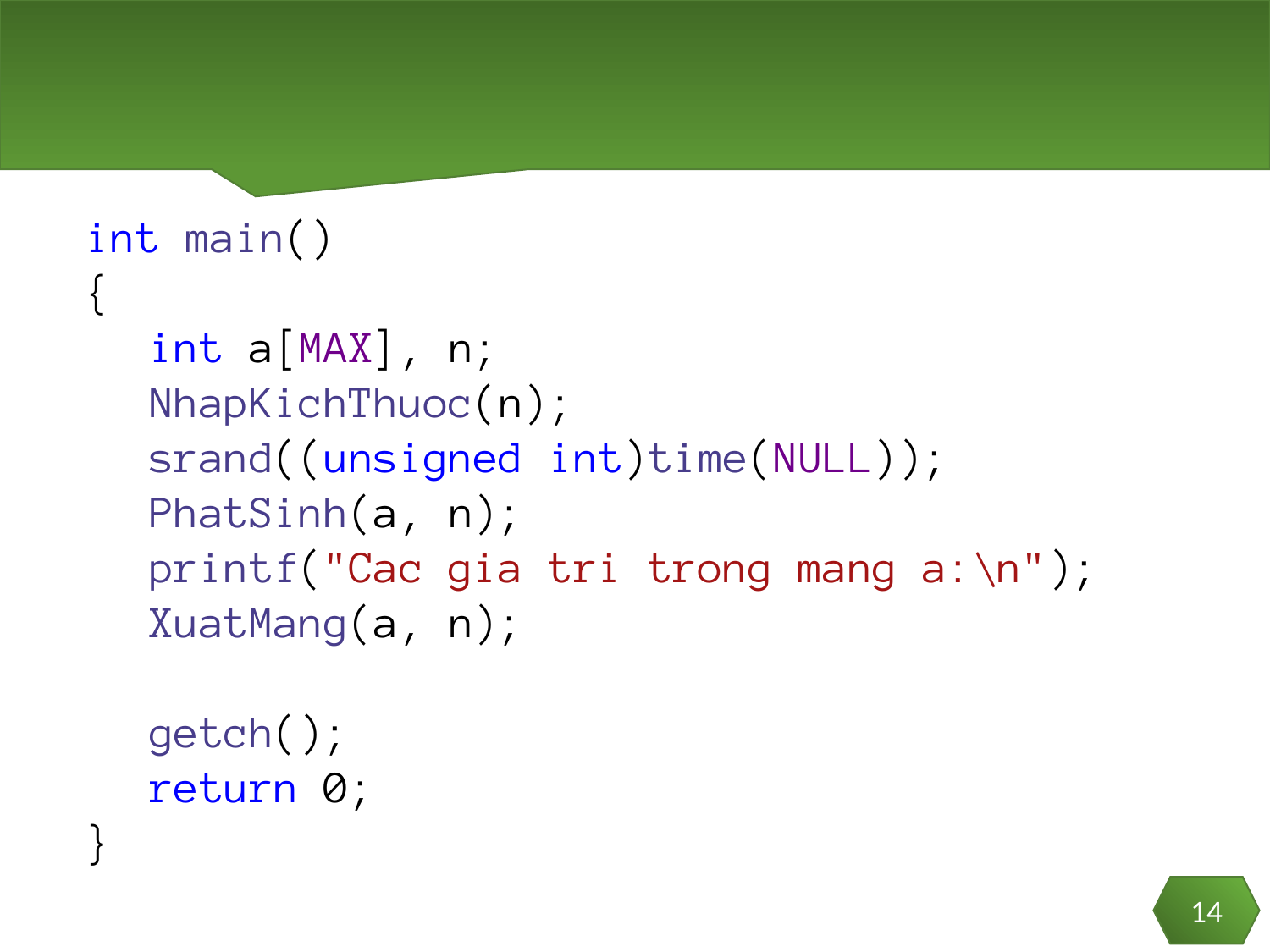

#
int main()
{
int a[MAX], n;
NhapKichThuoc(n);
srand((unsigned int)time(NULL));
PhatSinh(a, n);
printf("Cac gia tri trong mang a:\n");
XuatMang(a, n);

getch();
return 0;
}